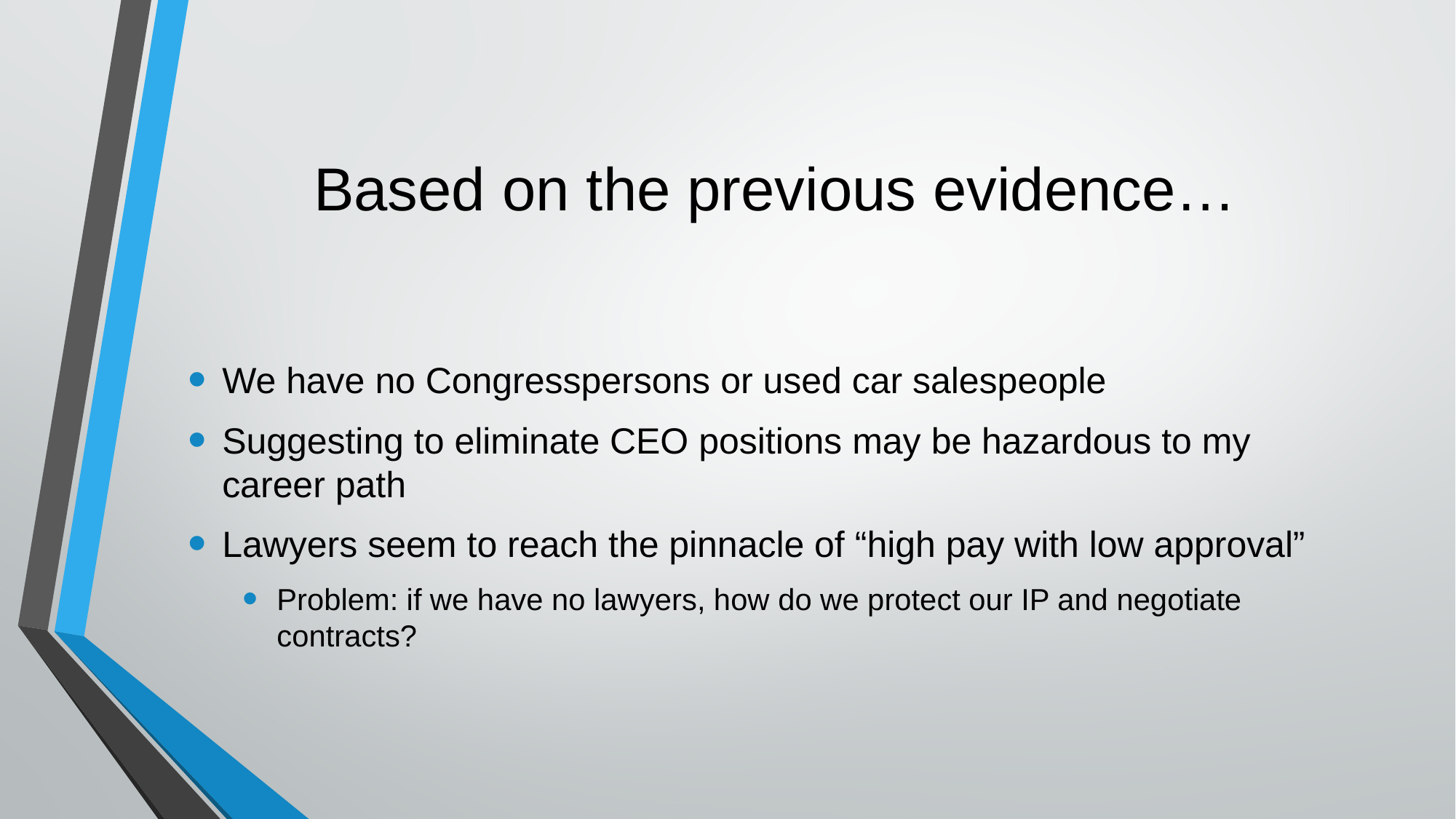

# Based on the previous evidence…
We have no Congresspersons or used car salespeople
Suggesting to eliminate CEO positions may be hazardous to my career path
Lawyers seem to reach the pinnacle of “high pay with low approval”
Problem: if we have no lawyers, how do we protect our IP and negotiate contracts?